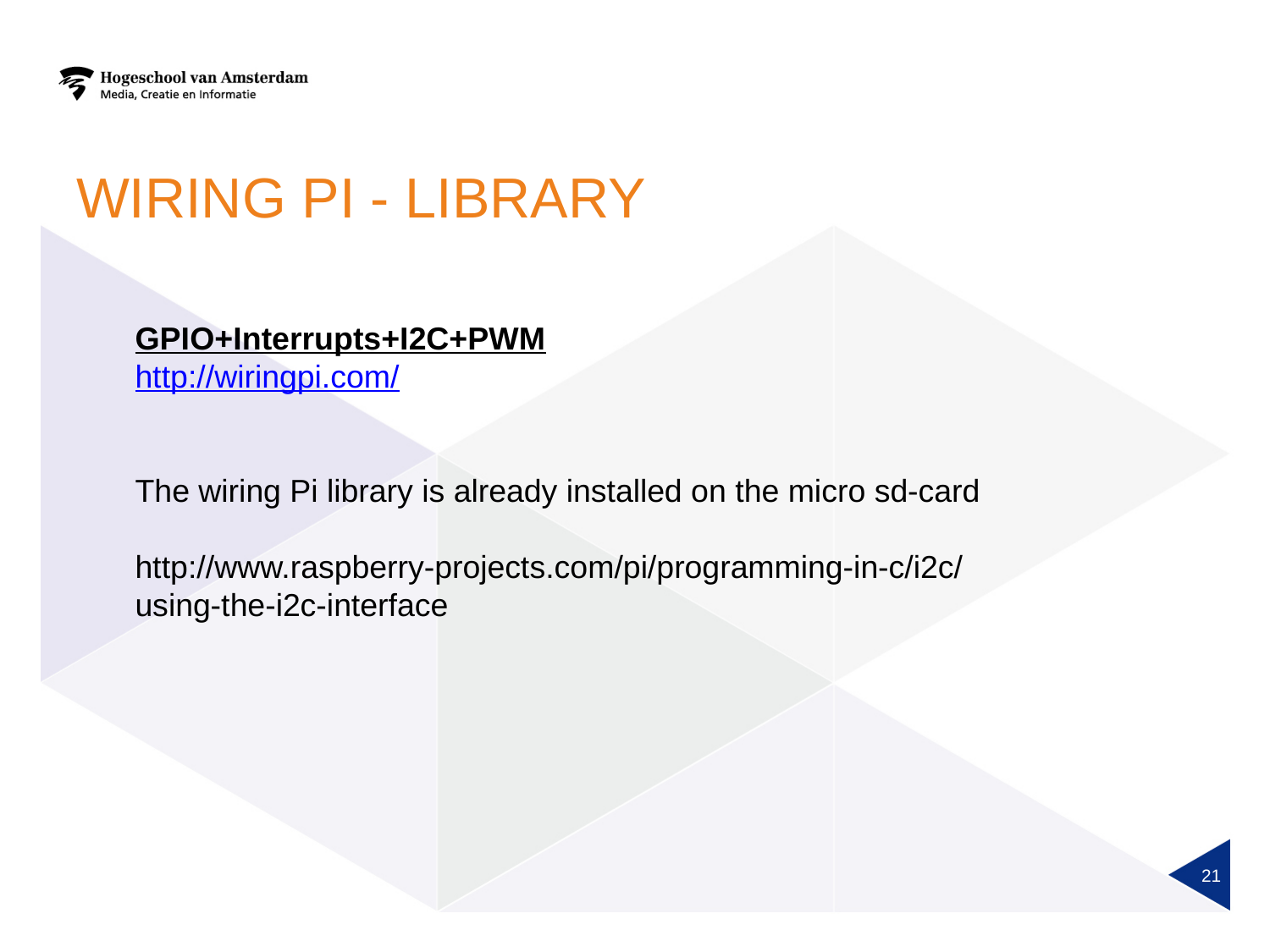

# Wiring PI - Library
GPIO+Interrupts+I2C+PWM
http://wiringpi.com/

The wiring Pi library is already installed on the micro sd-card

http://www.raspberry-projects.com/pi/programming-in-c/i2c/using-the-i2c-interface

21